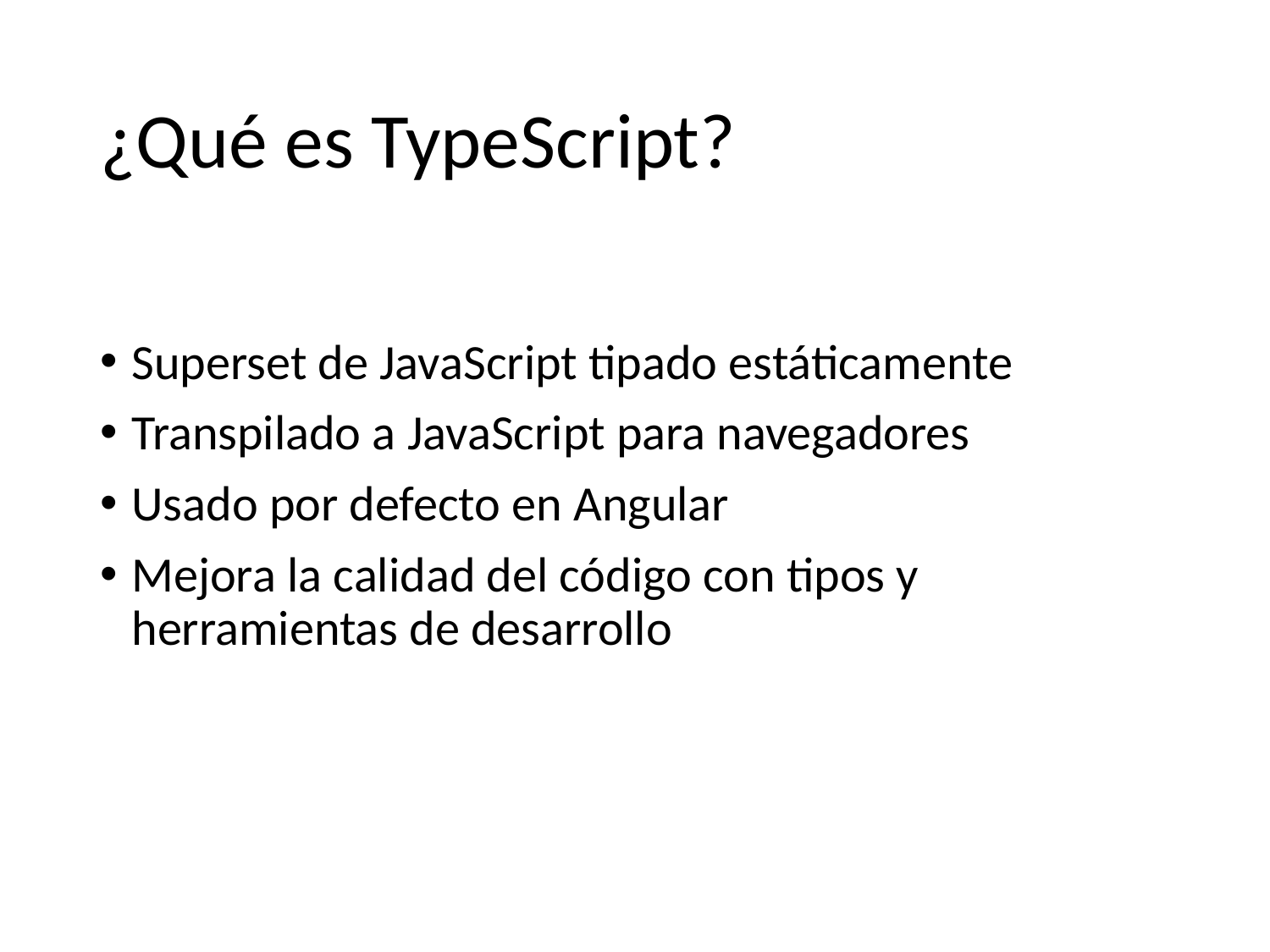

# ¿Qué es TypeScript?

Superset de JavaScript tipado estáticamente
Transpilado a JavaScript para navegadores
Usado por defecto en Angular
Mejora la calidad del código con tipos y herramientas de desarrollo